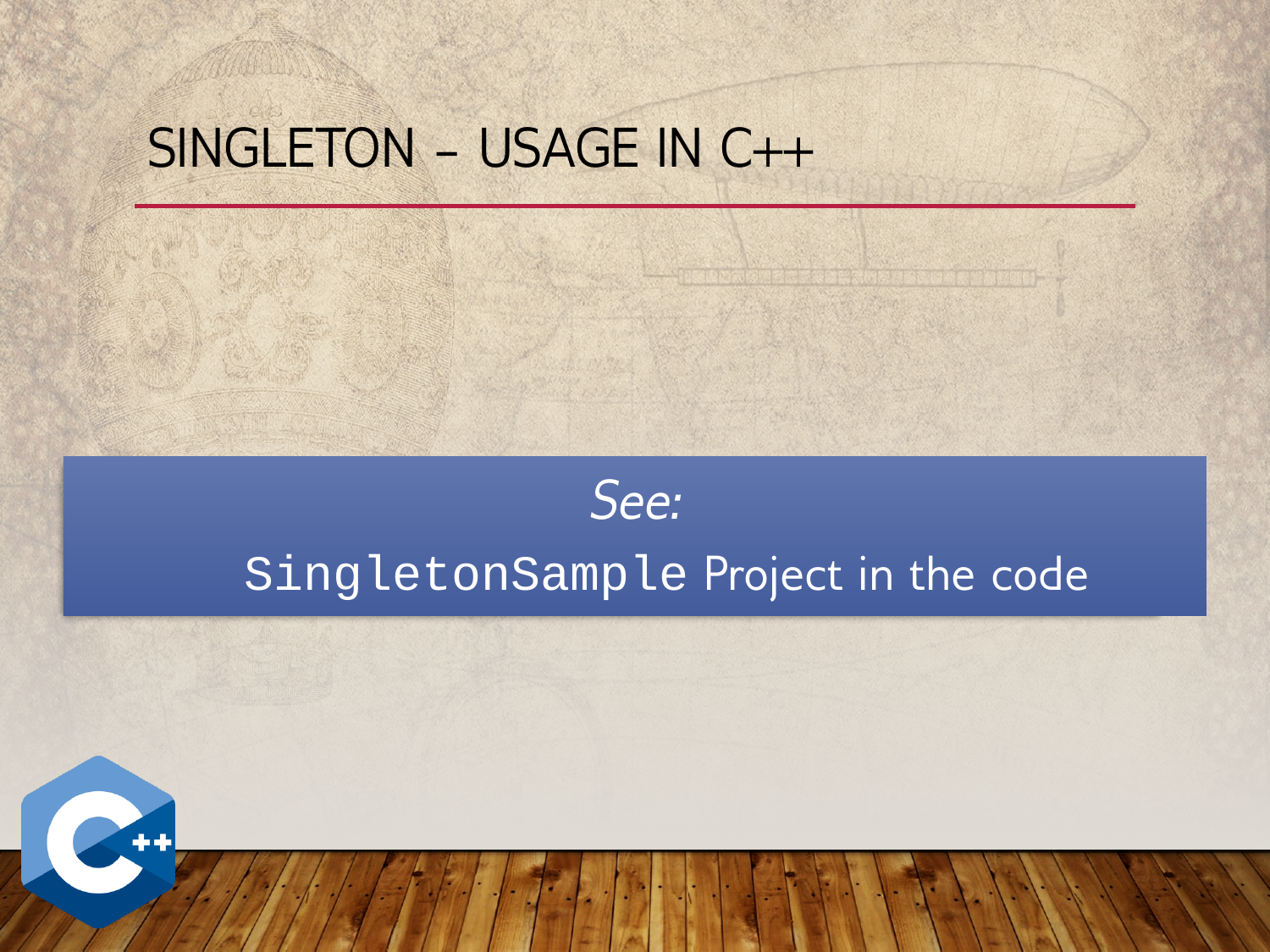

# Singleton – Usage in C++
See:
SingletonSample Project in the code